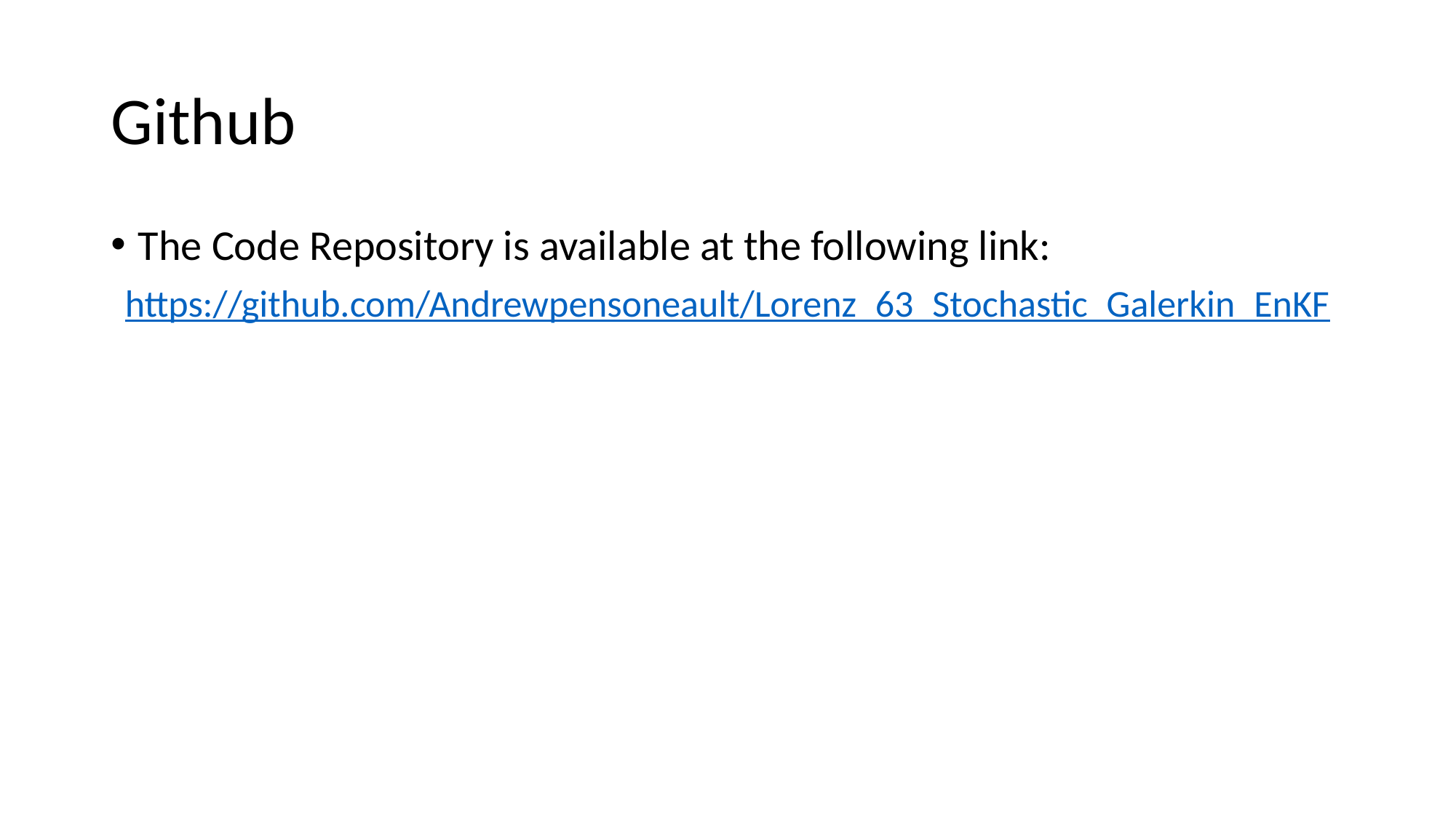

# Github
The Code Repository is available at the following link:
https://github.com/Andrewpensoneault/Lorenz_63_Stochastic_Galerkin_EnKF